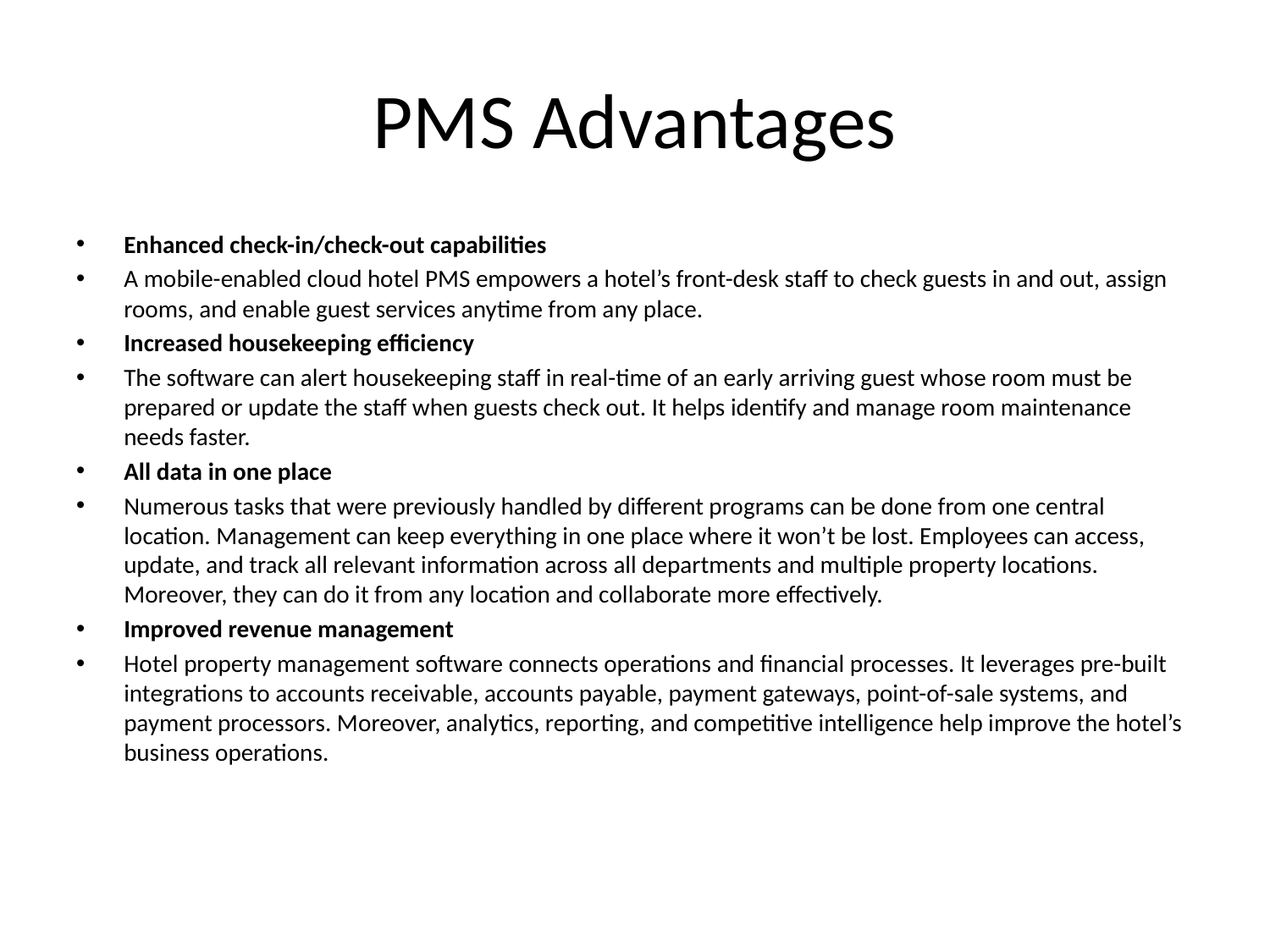

# PMS Advantages
Enhanced check-in/check-out capabilities
A mobile-enabled cloud hotel PMS empowers a hotel’s front-desk staff to check guests in and out, assign rooms, and enable guest services anytime from any place.
Increased housekeeping efficiency
The software can alert housekeeping staff in real-time of an early arriving guest whose room must be prepared or update the staff when guests check out. It helps identify and manage room maintenance needs faster.
All data in one place
Numerous tasks that were previously handled by different programs can be done from one central location. Management can keep everything in one place where it won’t be lost. Employees can access, update, and track all relevant information across all departments and multiple property locations. Moreover, they can do it from any location and collaborate more effectively.
Improved revenue management
Hotel property management software connects operations and financial processes. It leverages pre-built integrations to accounts receivable, accounts payable, payment gateways, point-of-sale systems, and payment processors. Moreover, analytics, reporting, and competitive intelligence help improve the hotel’s business operations.